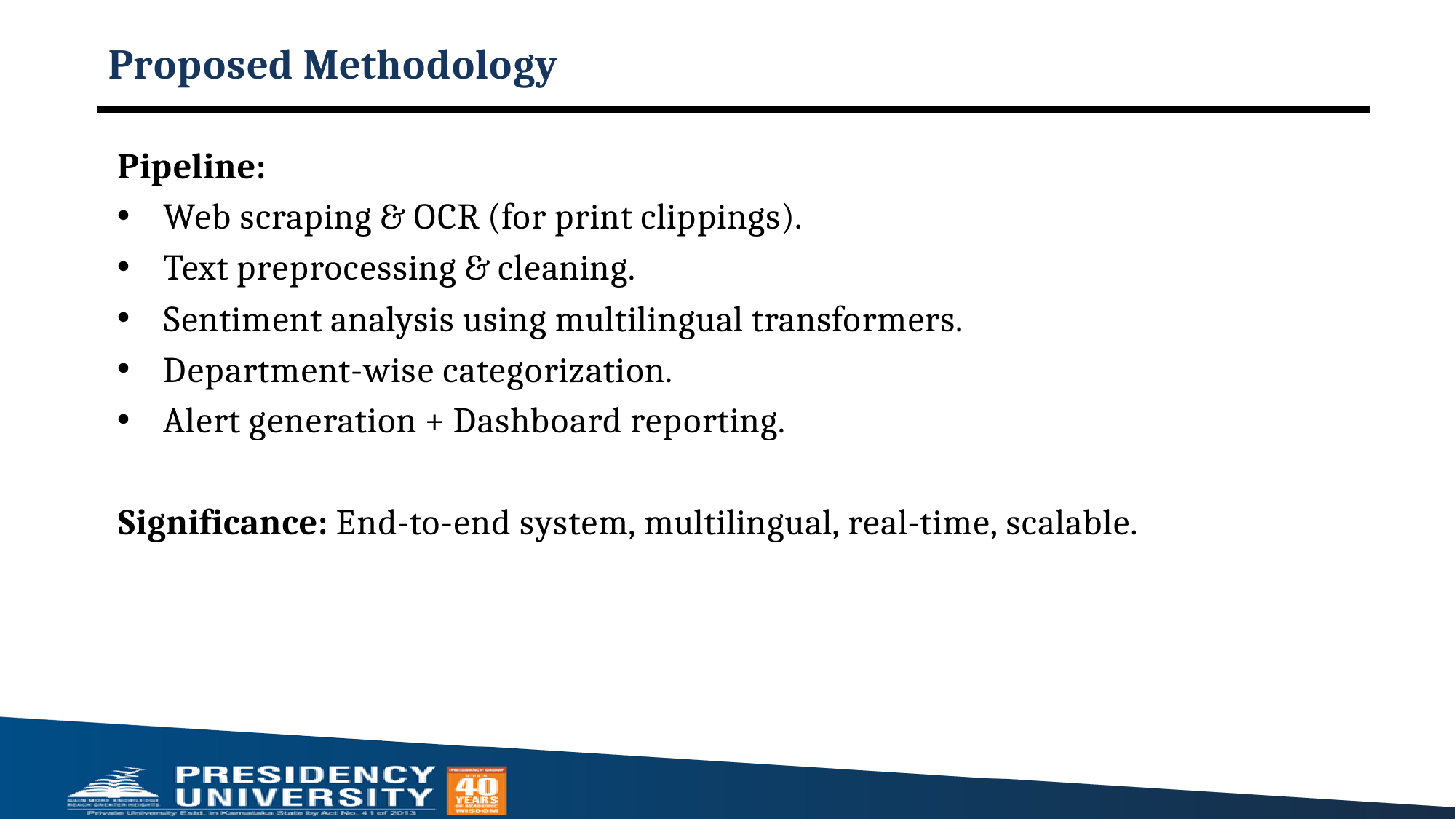

# Proposed Methodology
Pipeline:
Web scraping & OCR (for print clippings).
Text preprocessing & cleaning.
Sentiment analysis using multilingual transformers.
Department-wise categorization.
Alert generation + Dashboard reporting.

Significance: End-to-end system, multilingual, real-time, scalable.